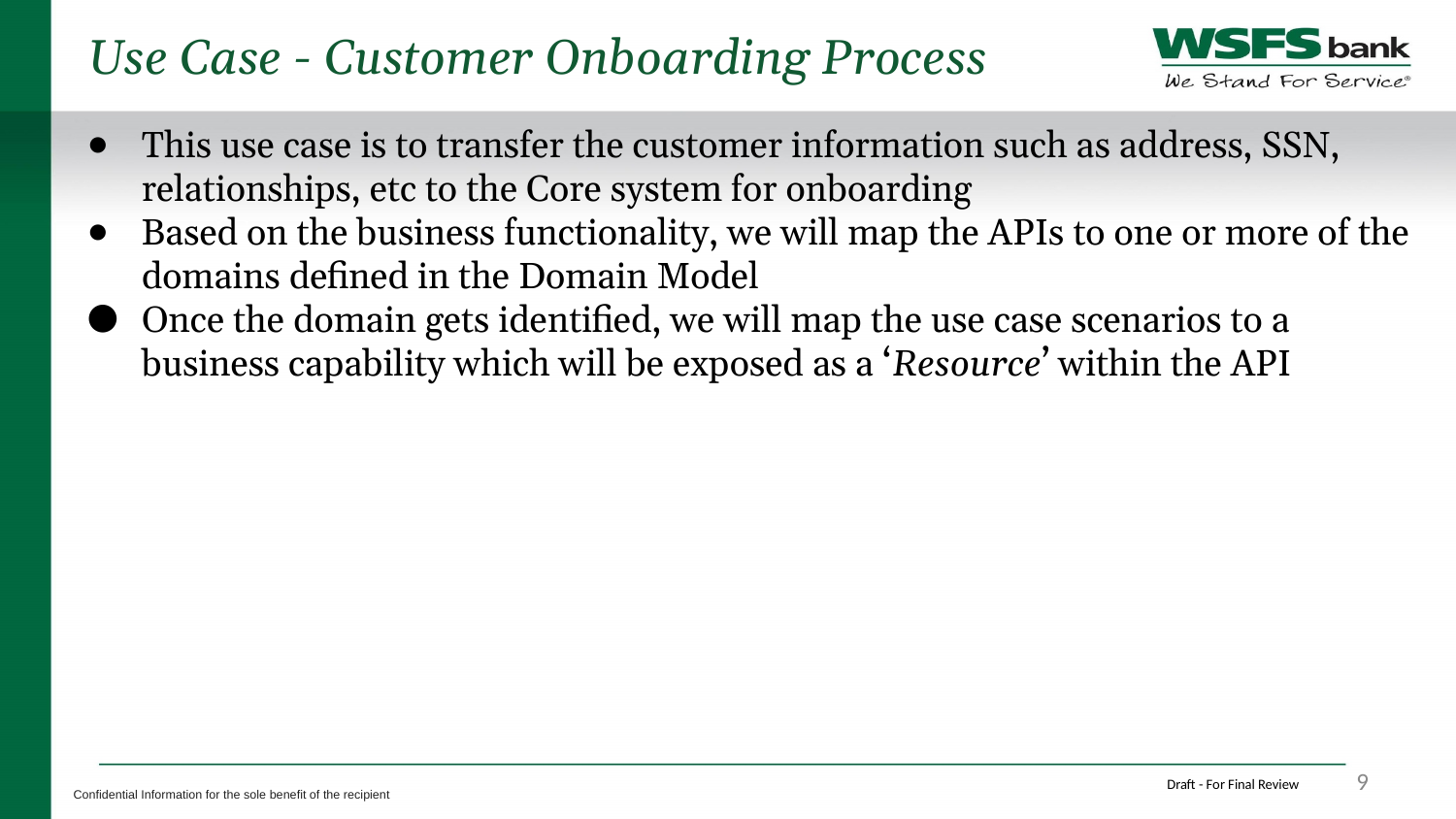

# Use Case - Customer Onboarding Process
This use case is to transfer the customer information such as address, SSN, relationships, etc to the Core system for onboarding
Based on the business functionality, we will map the APIs to one or more of the domains defined in the Domain Model
Once the domain gets identified, we will map the use case scenarios to a business capability which will be exposed as a ‘Resource’ within the API
9
Draft - For Final Review
Confidential Information for the sole benefit of the recipient